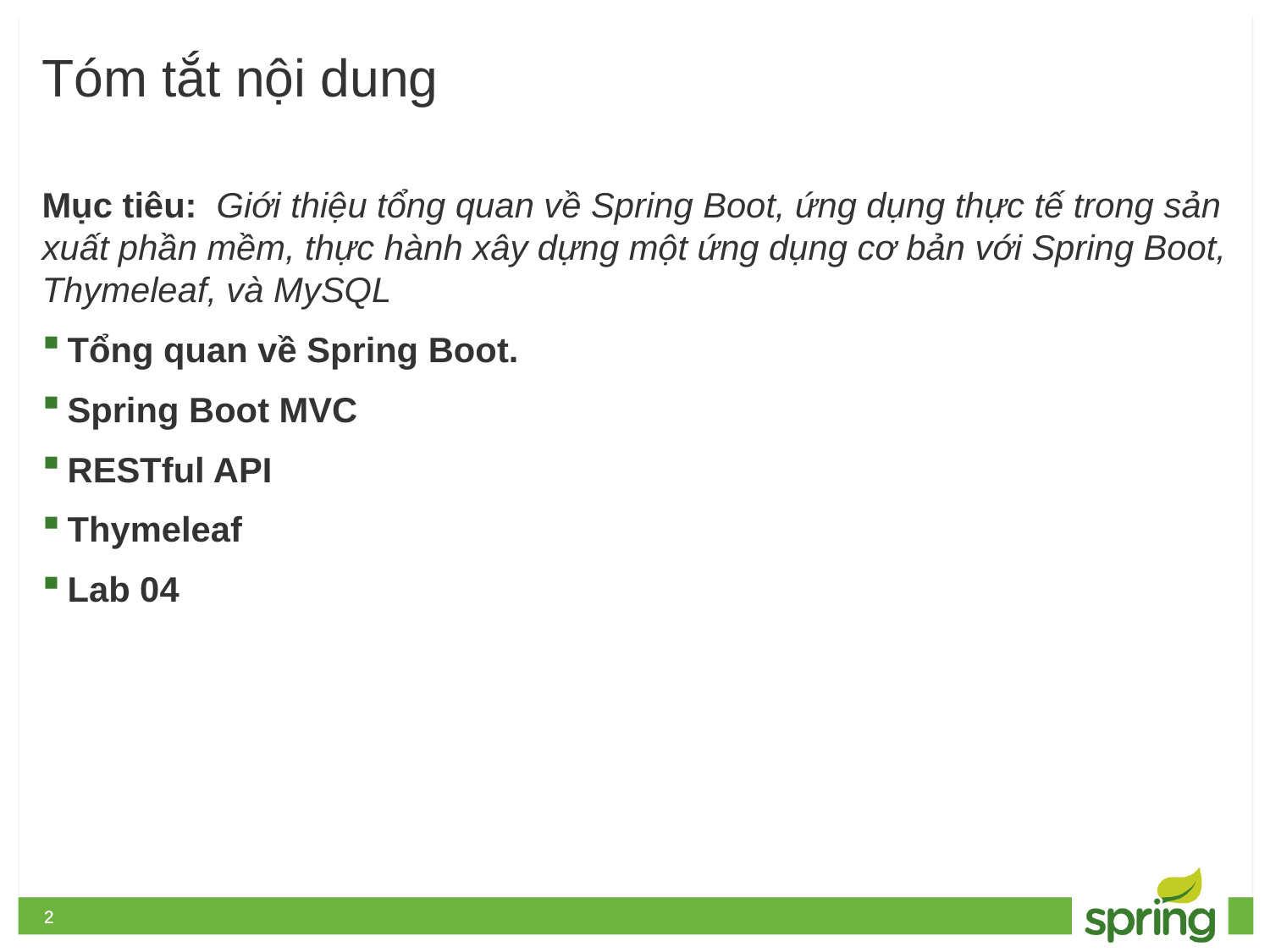

# Tóm tắt nội dung
Mục tiêu:  Giới thiệu tổng quan về Spring Boot, ứng dụng thực tế trong sản xuất phần mềm, thực hành xây dựng một ứng dụng cơ bản với Spring Boot, Thymeleaf, và MySQL
Tổng quan về Spring Boot.
Spring Boot MVC
RESTful API
Thymeleaf
Lab 04